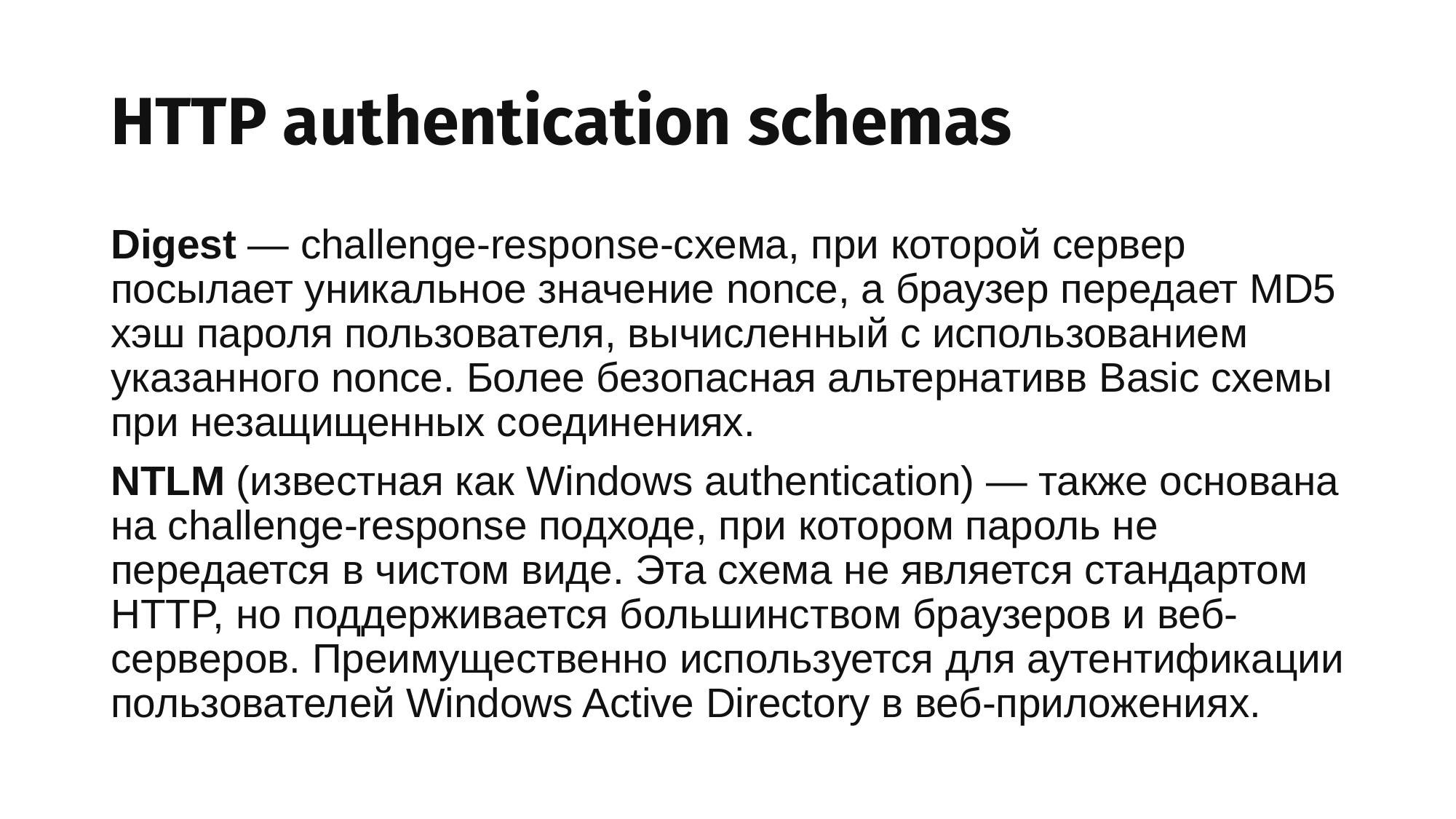

# HTTP authentication schemas
Digest — challenge-response-схема, при которой сервер посылает уникальное значение nonce, а браузер передает MD5 хэш пароля пользователя, вычисленный с использованием указанного nonce. Более безопасная альтернативв Basic схемы при незащищенных соединениях.
NTLM (известная как Windows authentication) — также основана на challenge-response подходе, при котором пароль не передается в чистом виде. Эта схема не является стандартом HTTP, но поддерживается большинством браузеров и веб-серверов. Преимущественно используется для аутентификации пользователей Windows Active Directory в веб-приложениях.